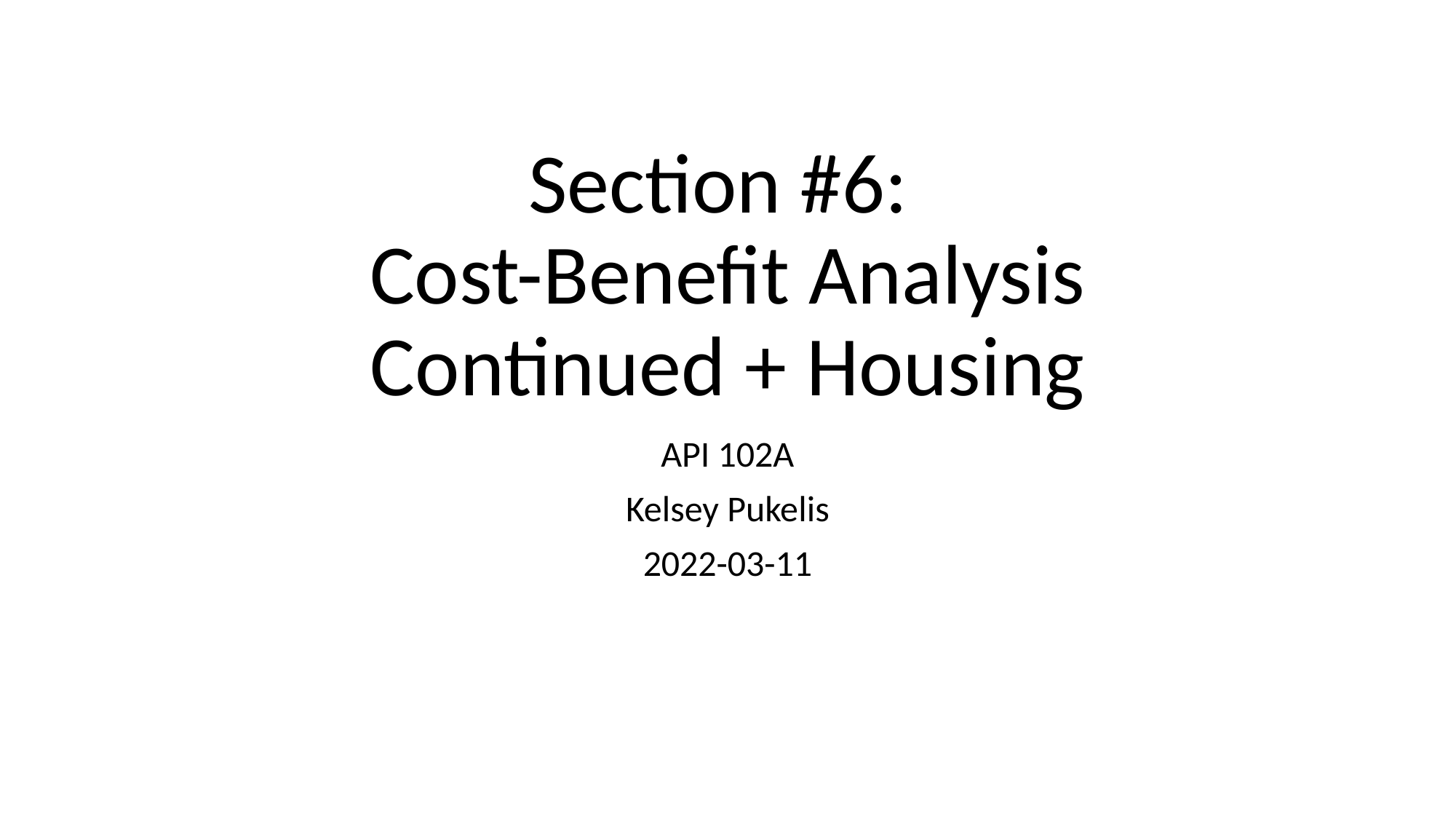

# Section #6: Cost-Benefit Analysis Continued + Housing
API 102A
Kelsey Pukelis
2022-03-11